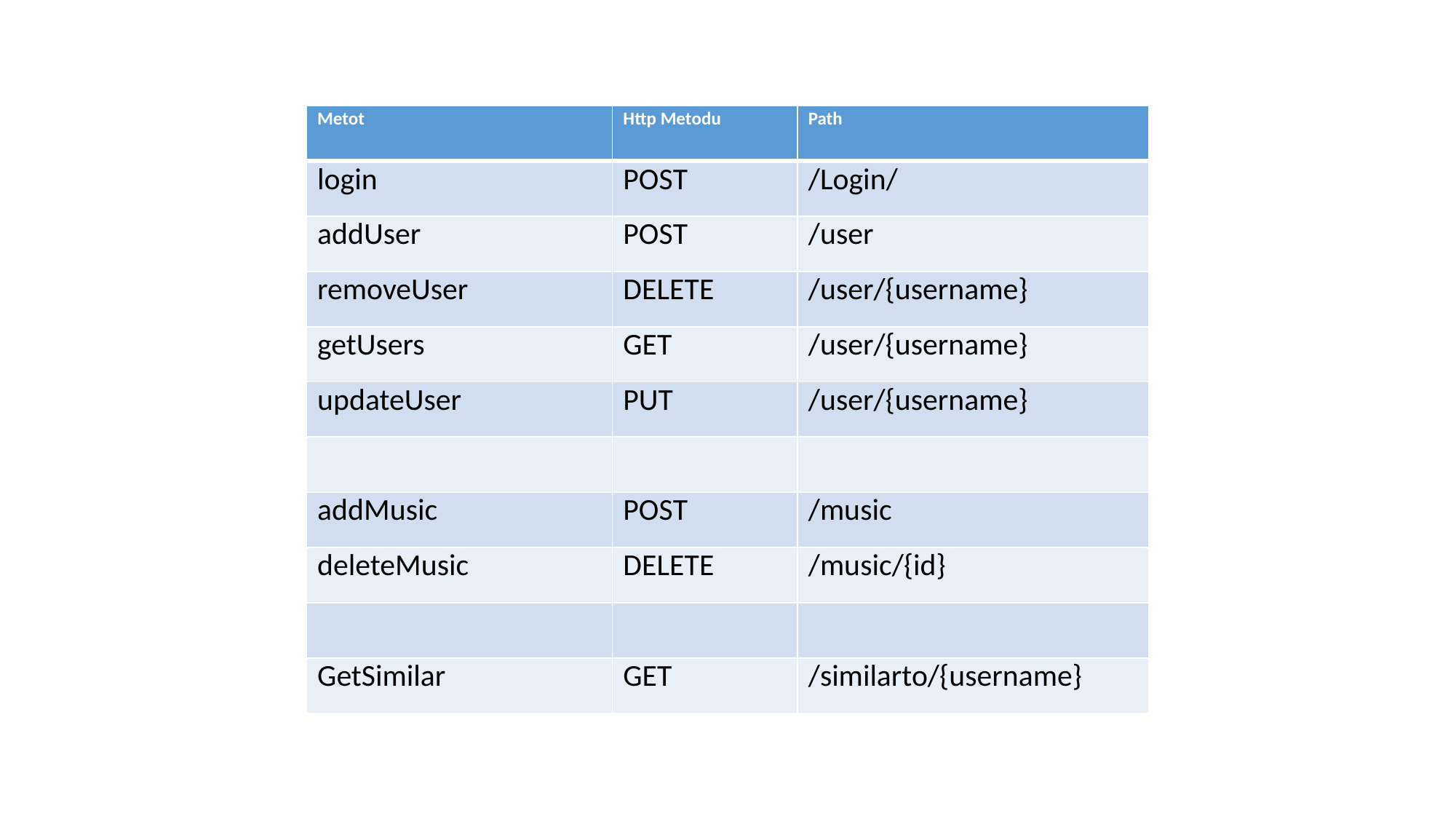

| Metot | Http Metodu | Path |
| --- | --- | --- |
| login | POST | /Login/ |
| addUser | POST | /user |
| removeUser | DELETE | /user/{username} |
| getUsers | GET | /user/{username} |
| updateUser | PUT | /user/{username} |
|  |  |  |
| addMusic | POST | /music |
| deleteMusic | DELETE | /music/{id} |
|  |  |  |
| GetSimilar | GET | /similarto/{username} |